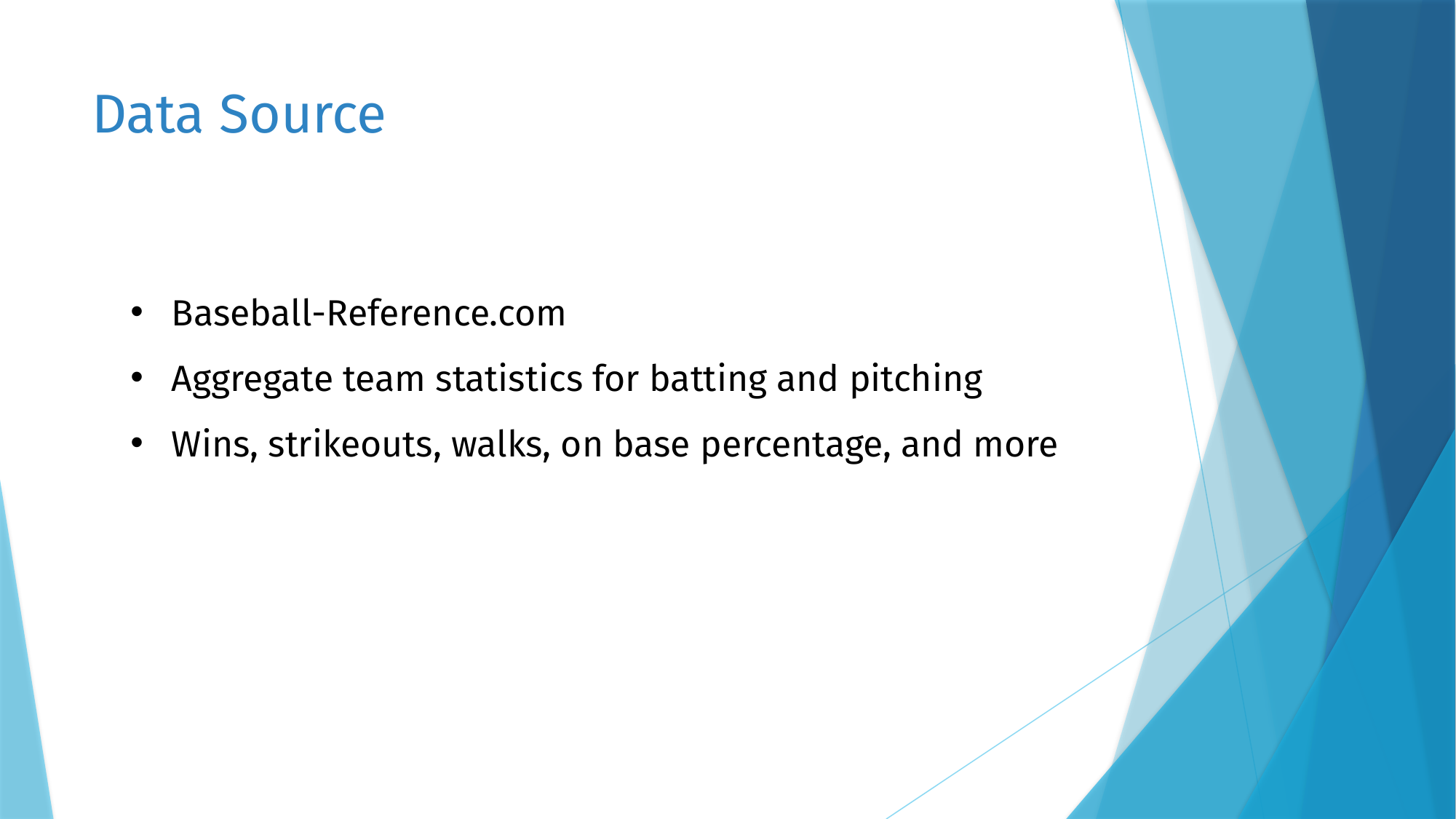

# Data Source
Baseball-Reference.com
Aggregate team statistics for batting and pitching
Wins, strikeouts, walks, on base percentage, and more